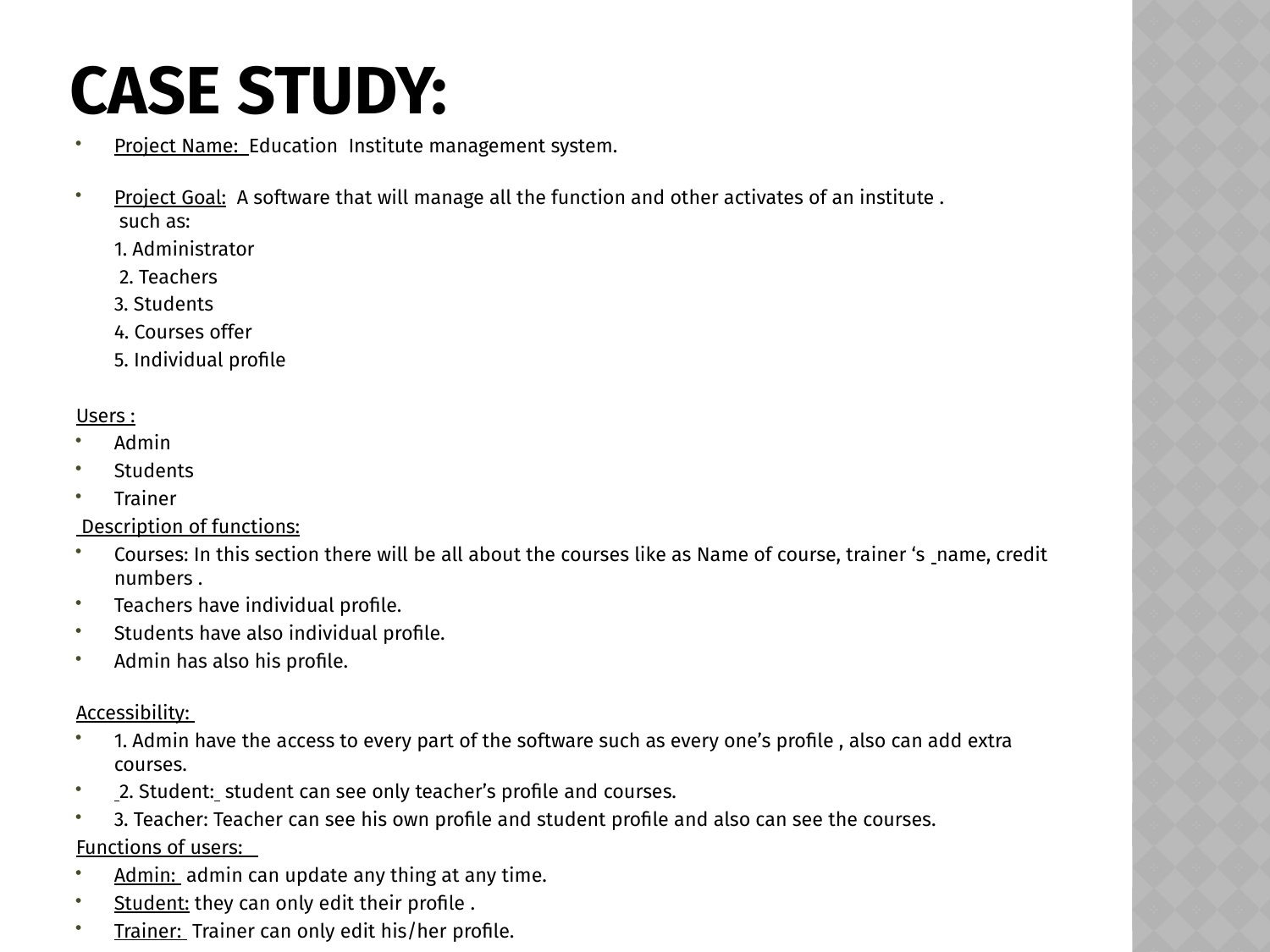

# Case study:
Project Name:  Education  Institute management system.
Project Goal:  A software that will manage all the function and other activates of an institute .
 such as:
	1. Administrator
	 2. Teachers
	3. Students
	4. Courses offer
	5. Individual profile

Users :
Admin
Students
Trainer
 Description of functions:
Courses: In this section there will be all about the courses like as Name of course, trainer ‘s  name, credit numbers .
Teachers have individual profile.
Students have also individual profile.
Admin has also his profile.
Accessibility:
1. Admin have the access to every part of the software such as every one’s profile , also can add extra courses.
 2. Student:  student can see only teacher’s profile and courses.
3. Teacher: Teacher can see his own profile and student profile and also can see the courses.
Functions of users:
Admin:  admin can update any thing at any time.
Student: they can only edit their profile .
Trainer:  Trainer can only edit his/her profile.